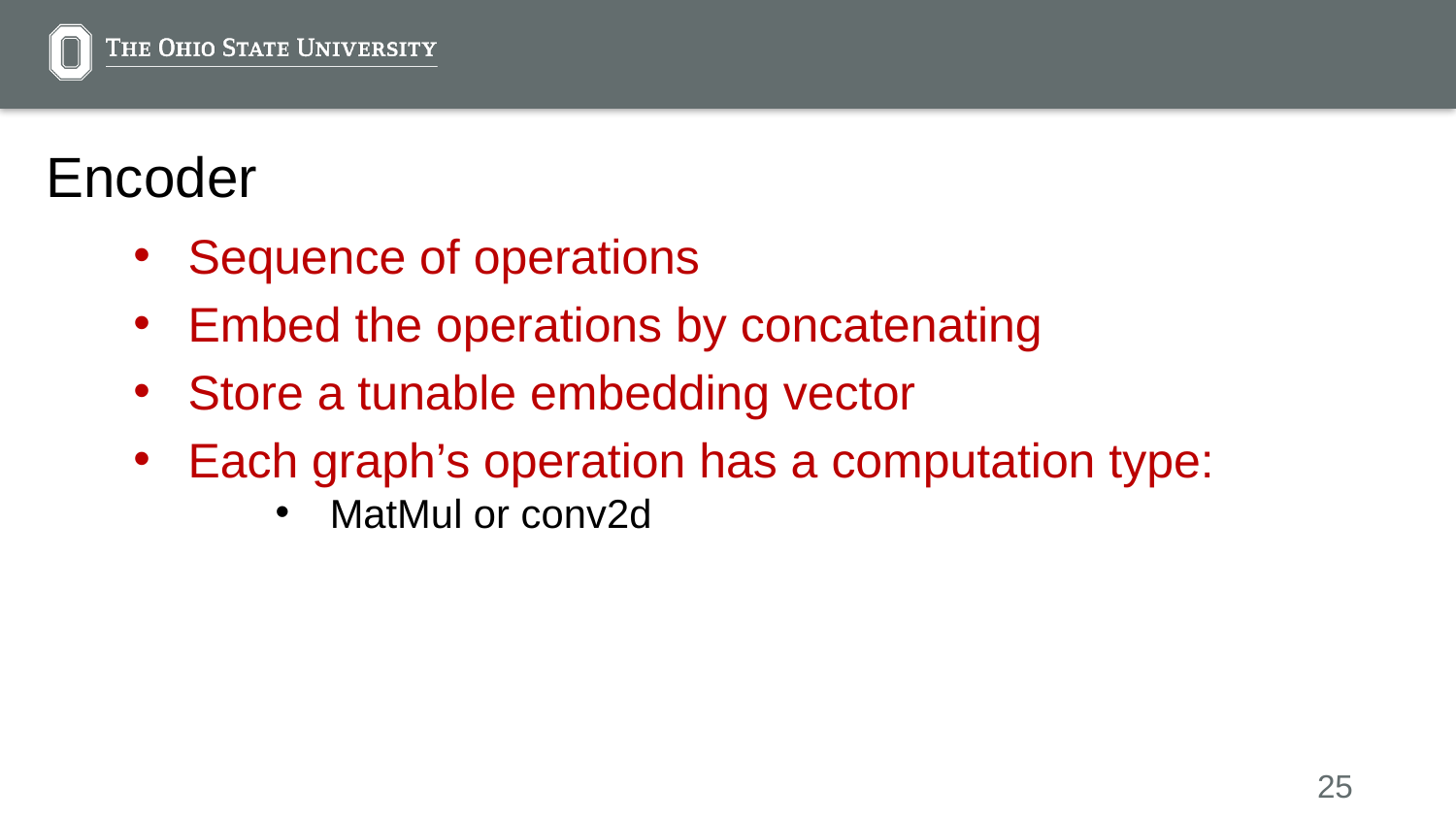

# Encoder
Sequence of operations
Embed the operations by concatenating
Store a tunable embedding vector
Each graph’s operation has a computation type:
MatMul or conv2d